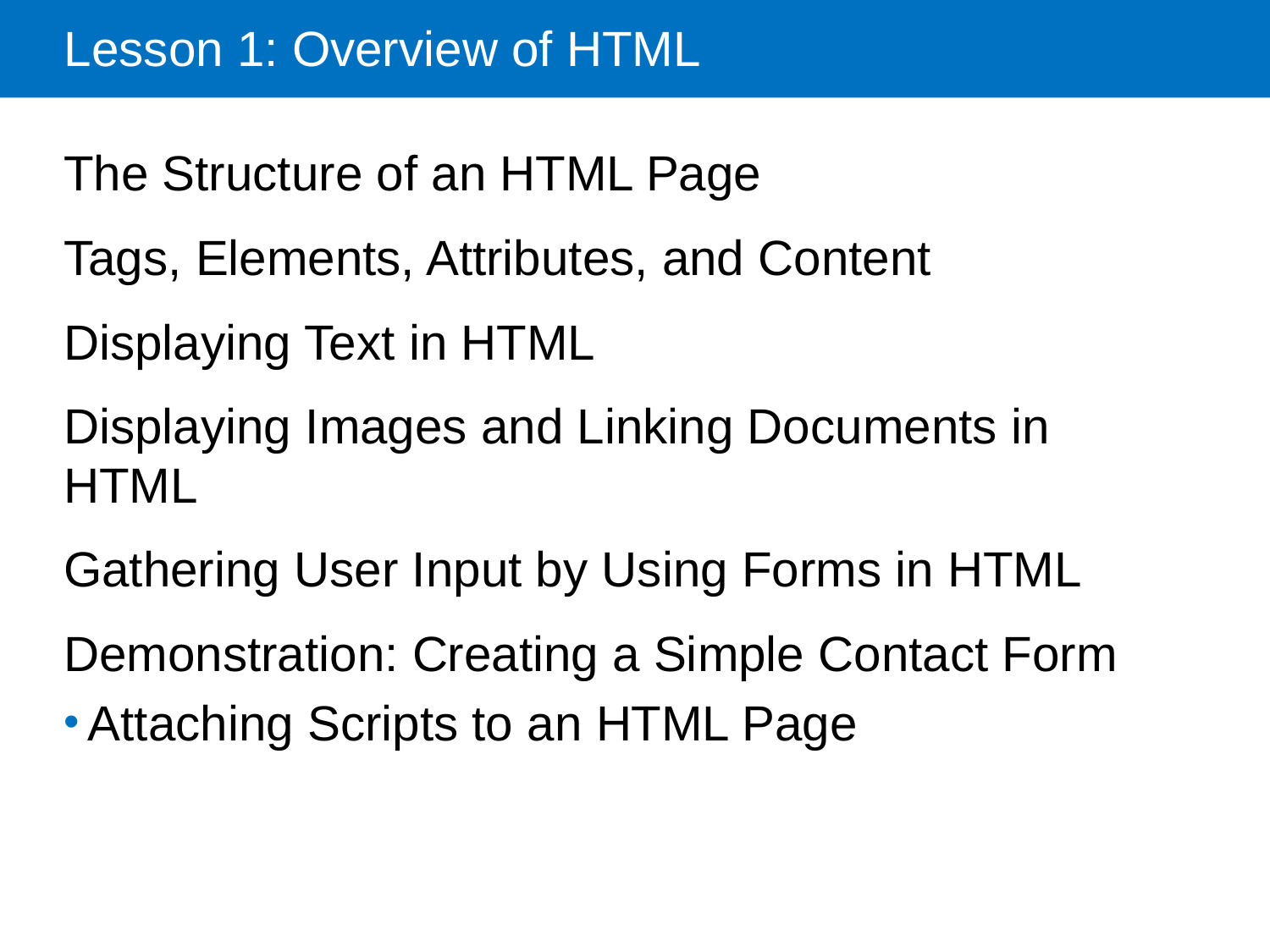

# Lesson 1: Overview of HTML
The Structure of an HTML Page
Tags, Elements, Attributes, and Content
Displaying Text in HTML
Displaying Images and Linking Documents in HTML
Gathering User Input by Using Forms in HTML
Demonstration: Creating a Simple Contact Form
Attaching Scripts to an HTML Page